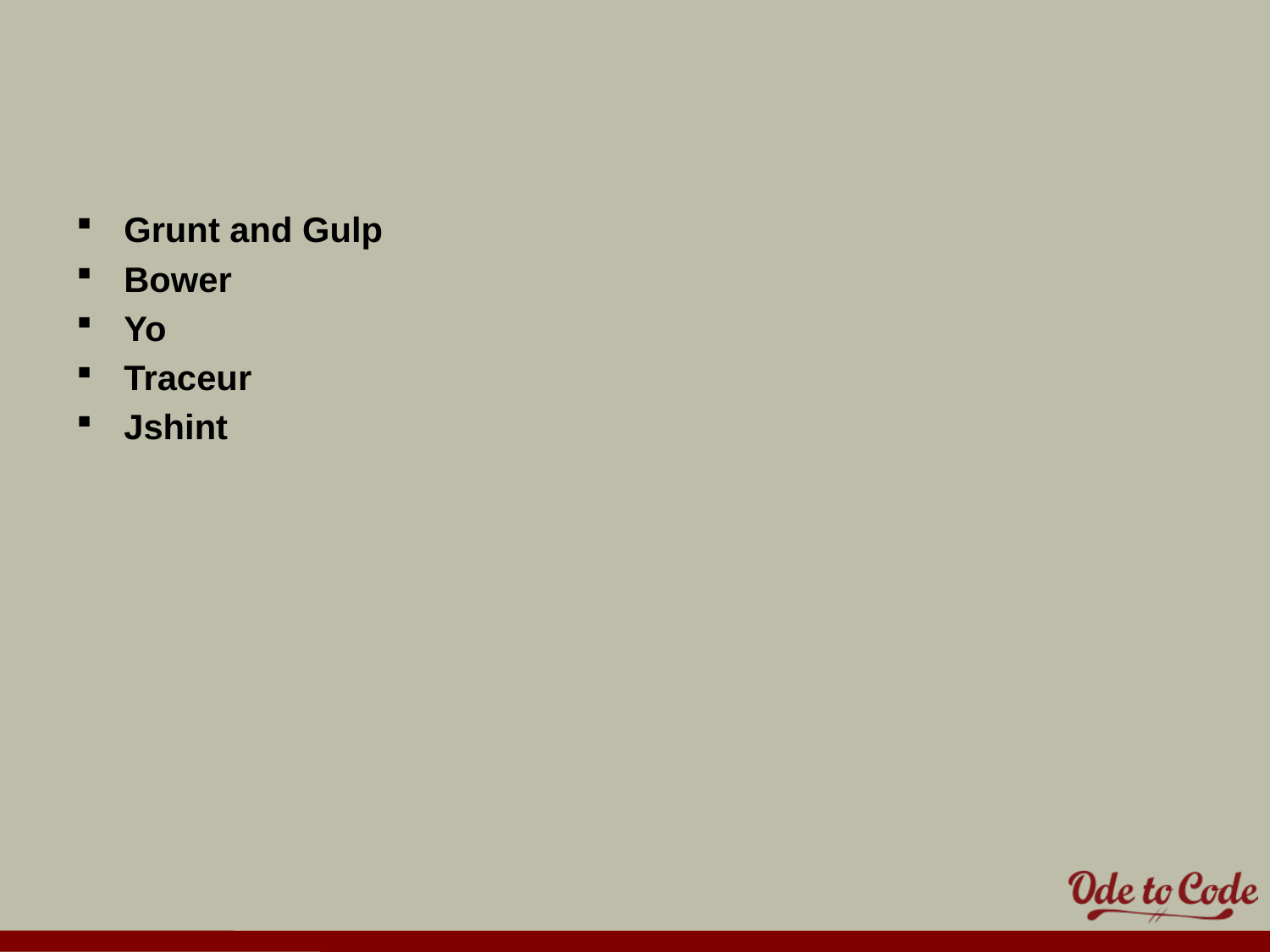

#
Grunt and Gulp
Bower
Yo
Traceur
Jshint